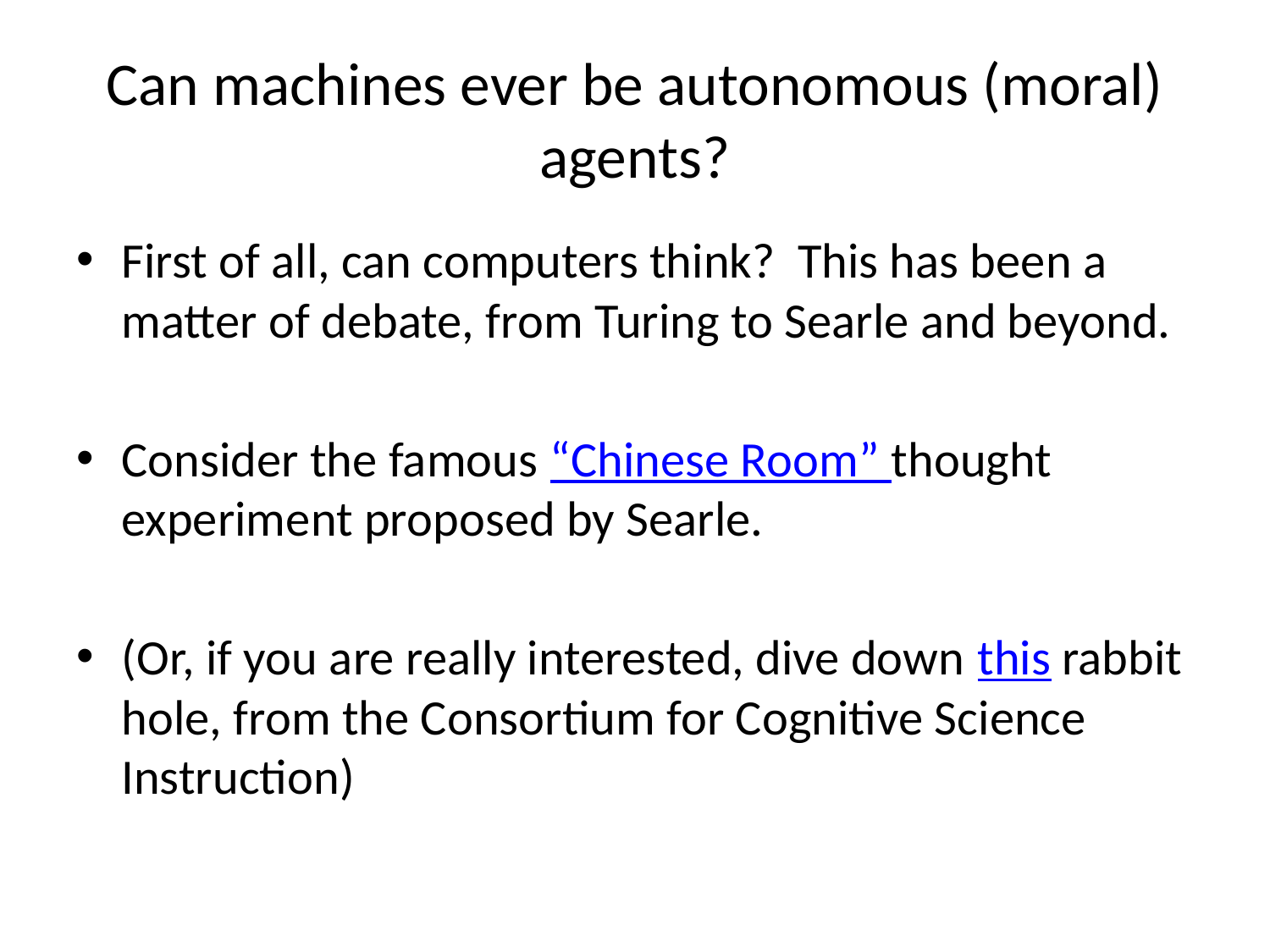

# Can machines ever be autonomous (moral) agents?
First of all, can computers think?  This has been a matter of debate, from Turing to Searle and beyond.

Consider the famous “Chinese Room” thought experiment proposed by Searle.

(Or, if you are really interested, dive down this rabbit hole, from the Consortium for Cognitive Science Instruction)